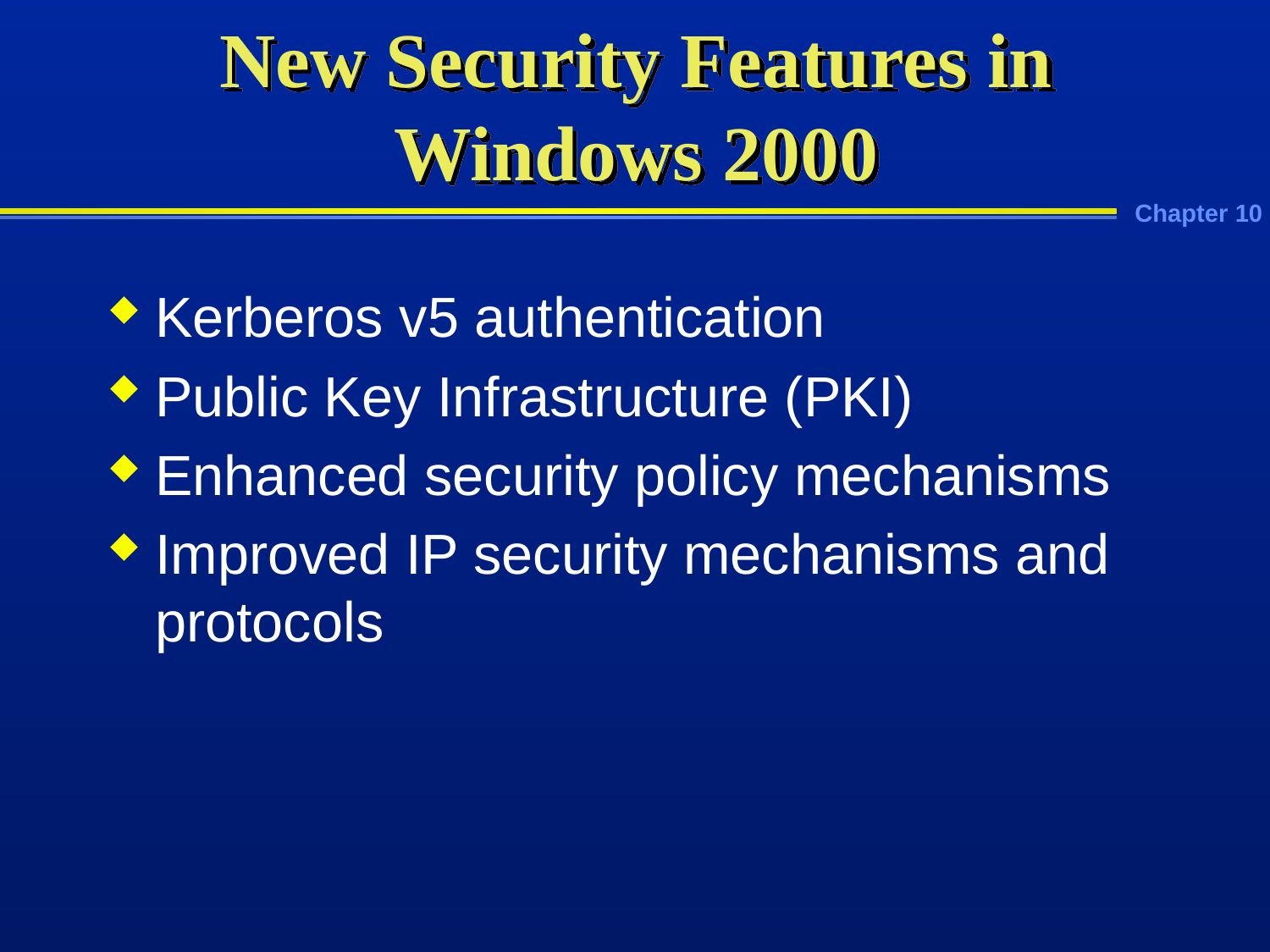

# New Security Features in Windows 2000
Kerberos v5 authentication
Public Key Infrastructure (PKI)
Enhanced security policy mechanisms
Improved IP security mechanisms and protocols